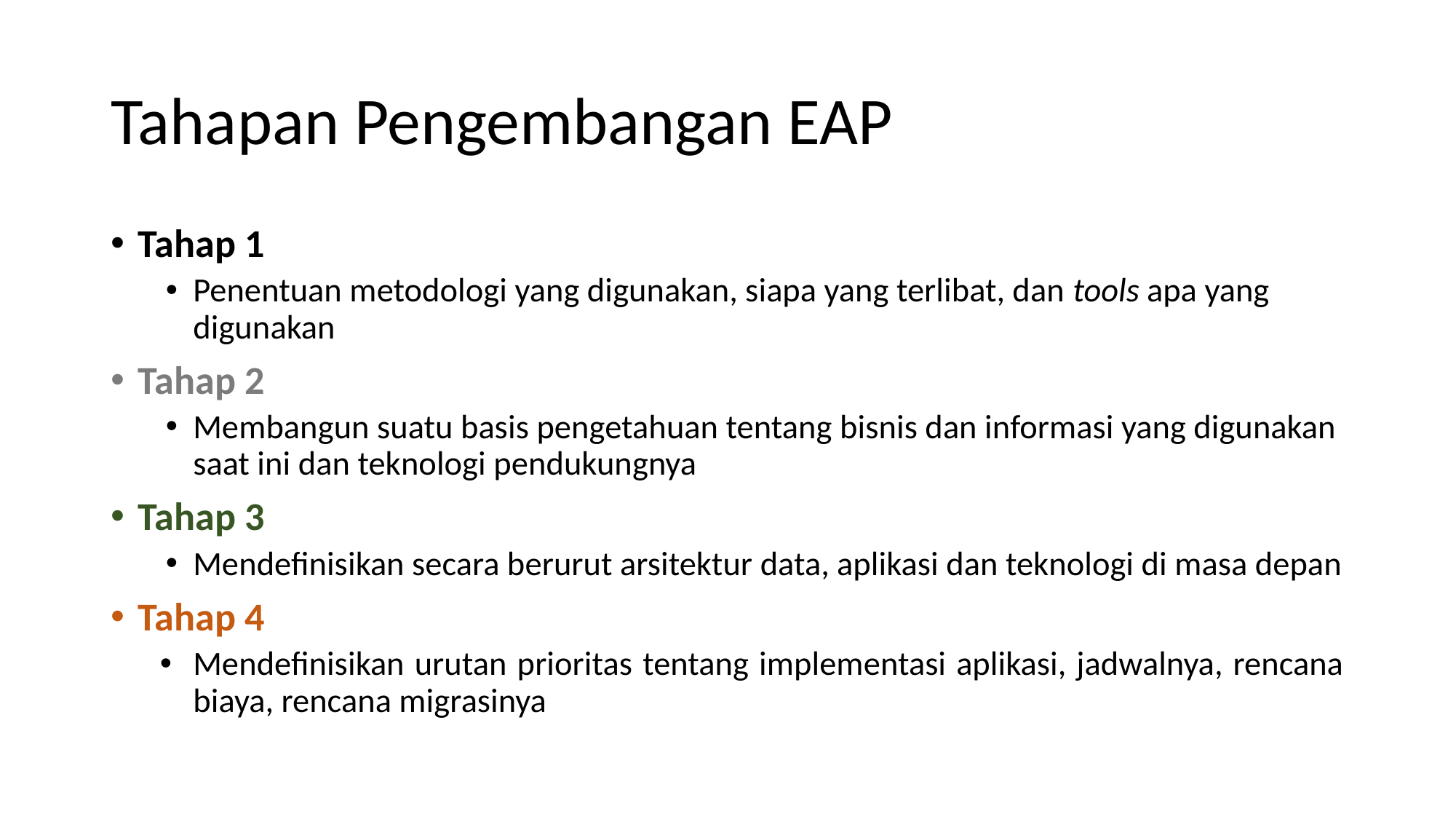

# Tahapan Pengembangan EAP
Tahap 1
Penentuan metodologi yang digunakan, siapa yang terlibat, dan tools apa yang digunakan
Tahap 2
Membangun suatu basis pengetahuan tentang bisnis dan informasi yang digunakan saat ini dan teknologi pendukungnya
Tahap 3
Mendefinisikan secara berurut arsitektur data, aplikasi dan teknologi di masa depan
Tahap 4
Mendefinisikan urutan prioritas tentang implementasi aplikasi, jadwalnya, rencana biaya, rencana migrasinya